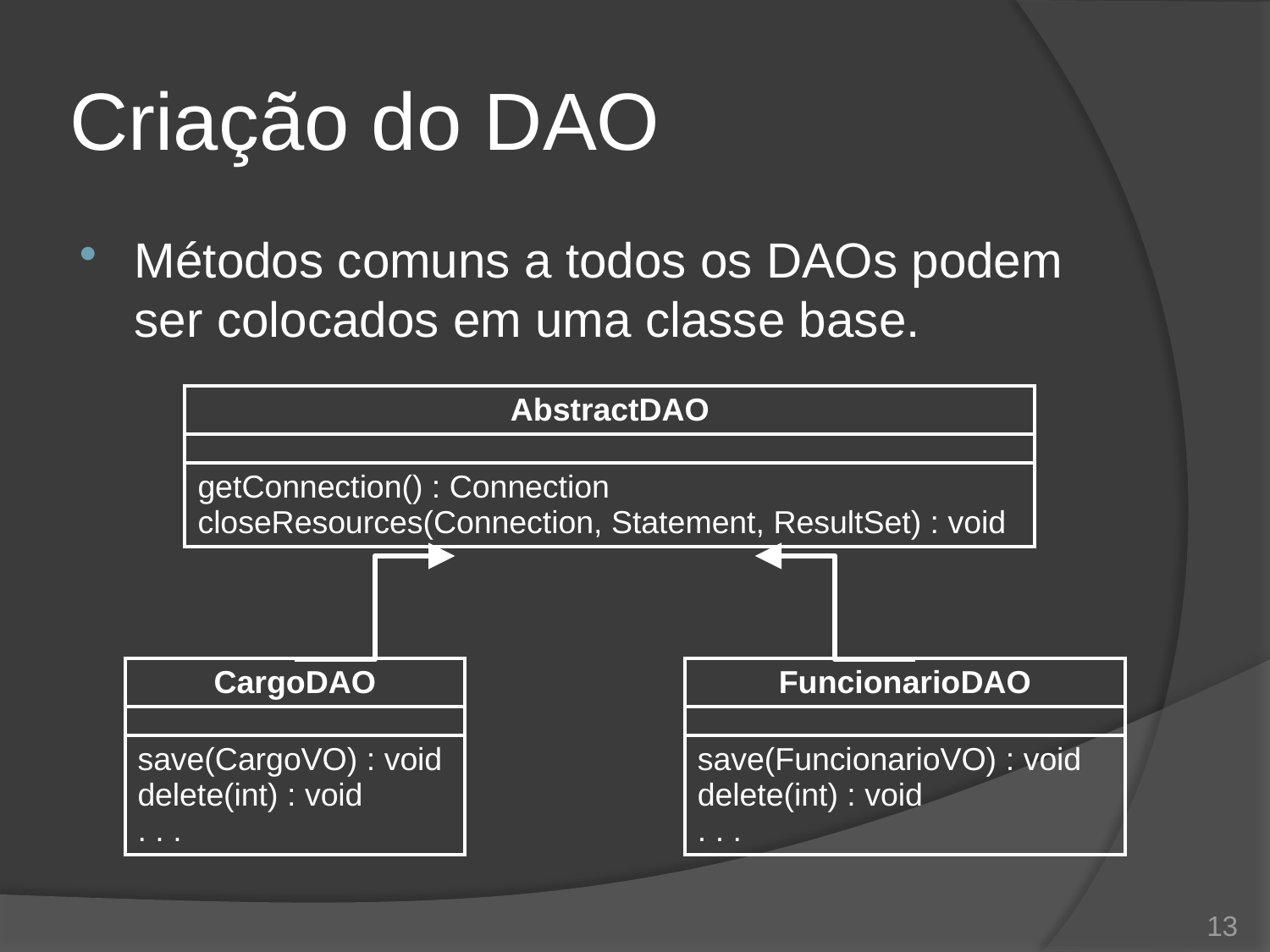

# Criação do DAO
Métodos comuns a todos os DAOs podem ser colocados em uma classe base.
| AbstractDAO |
| --- |
|  |
| getConnection() : Connection closeResources(Connection, Statement, ResultSet) : void |
| CargoDAO |
| --- |
|  |
| save(CargoVO) : void delete(int) : void . . . |
| FuncionarioDAO |
| --- |
|  |
| save(FuncionarioVO) : void delete(int) : void . . . |
13